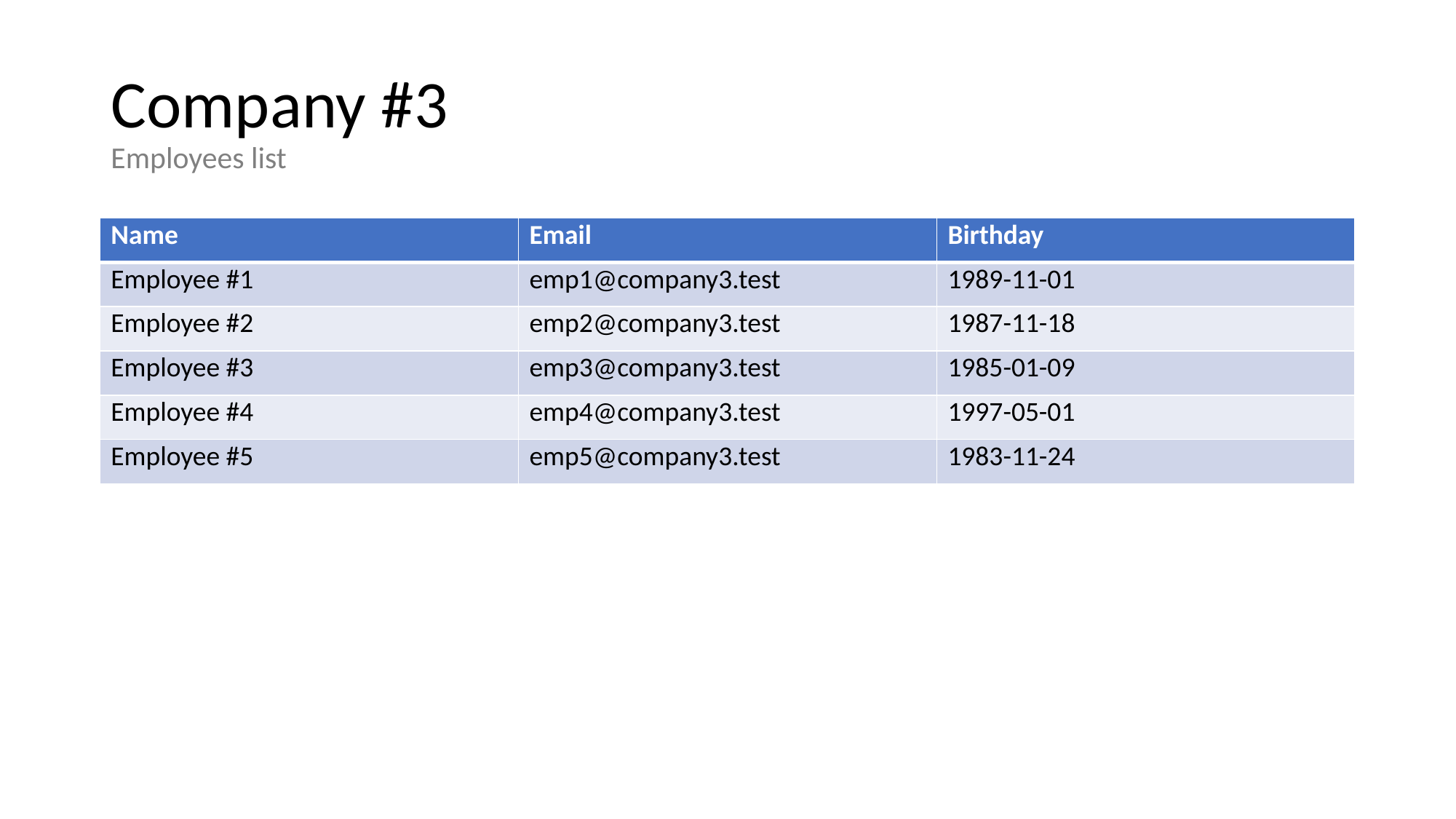

# Company #3 Employees list
| Name | Email | Birthday |
| --- | --- | --- |
| Employee #1 | emp1@company3.test | 1989-11-01 |
| Employee #2 | emp2@company3.test | 1987-11-18 |
| Employee #3 | emp3@company3.test | 1985-01-09 |
| Employee #4 | emp4@company3.test | 1997-05-01 |
| Employee #5 | emp5@company3.test | 1983-11-24 |